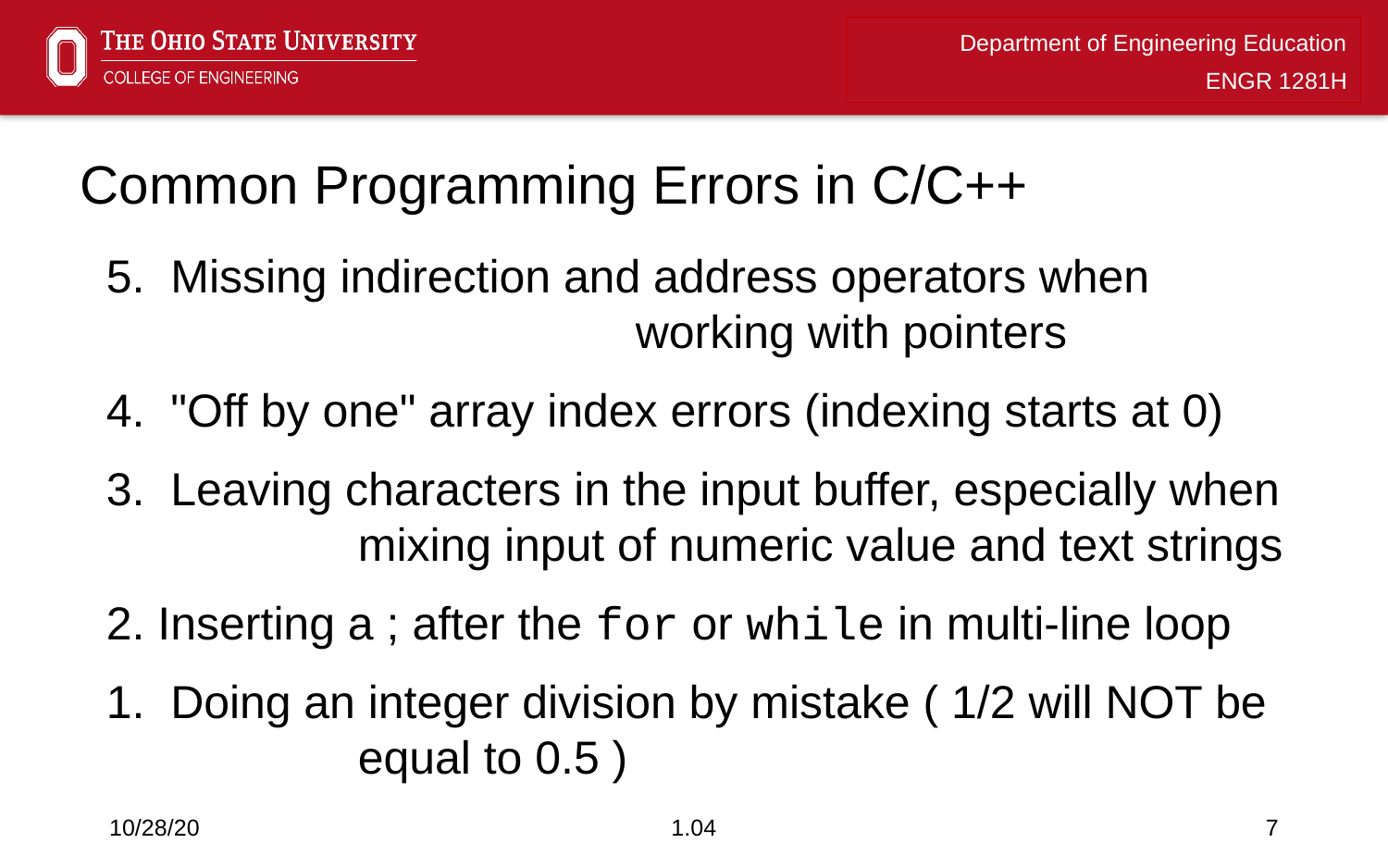

# Common Programming Errors in C/C++
  5.  Missing indirection and address operators when 					working with pointers
  4.  "Off by one" array index errors (indexing starts at 0)
  3.  Leaving characters in the input buffer, especially when 		mixing input of numeric value and text strings
  2. Inserting a ; after the for or while in multi-line loop
  1.  Doing an integer division by mistake ( 1/2 will NOT be  		equal to 0.5 )
10/28/20
1.04
7